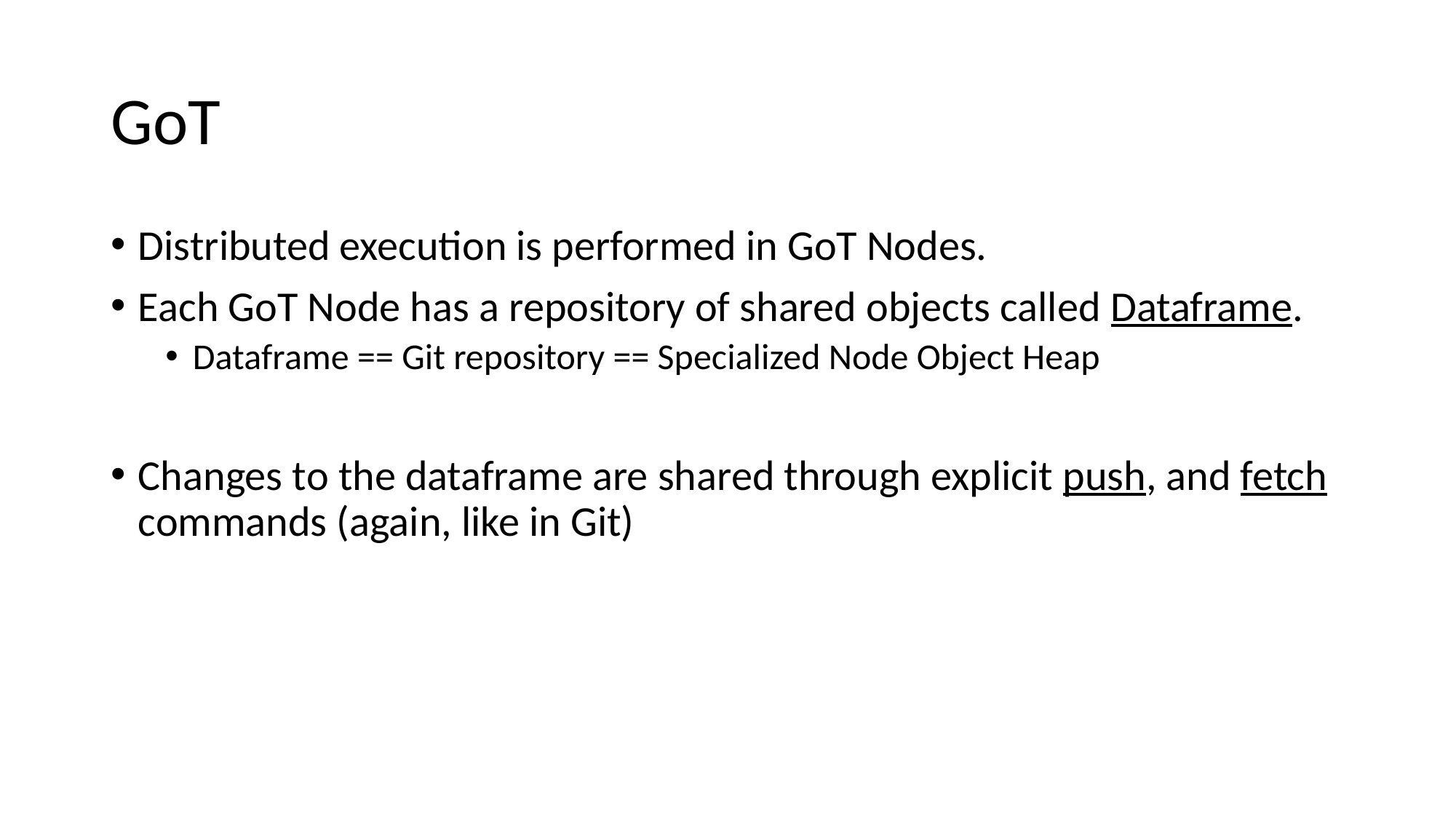

# GoT
Distributed execution is performed in GoT Nodes.
Each GoT Node has a repository of shared objects called Dataframe.
Dataframe == Git repository == Specialized Node Object Heap

Changes to the dataframe are shared through explicit push, and fetch commands (again, like in Git)